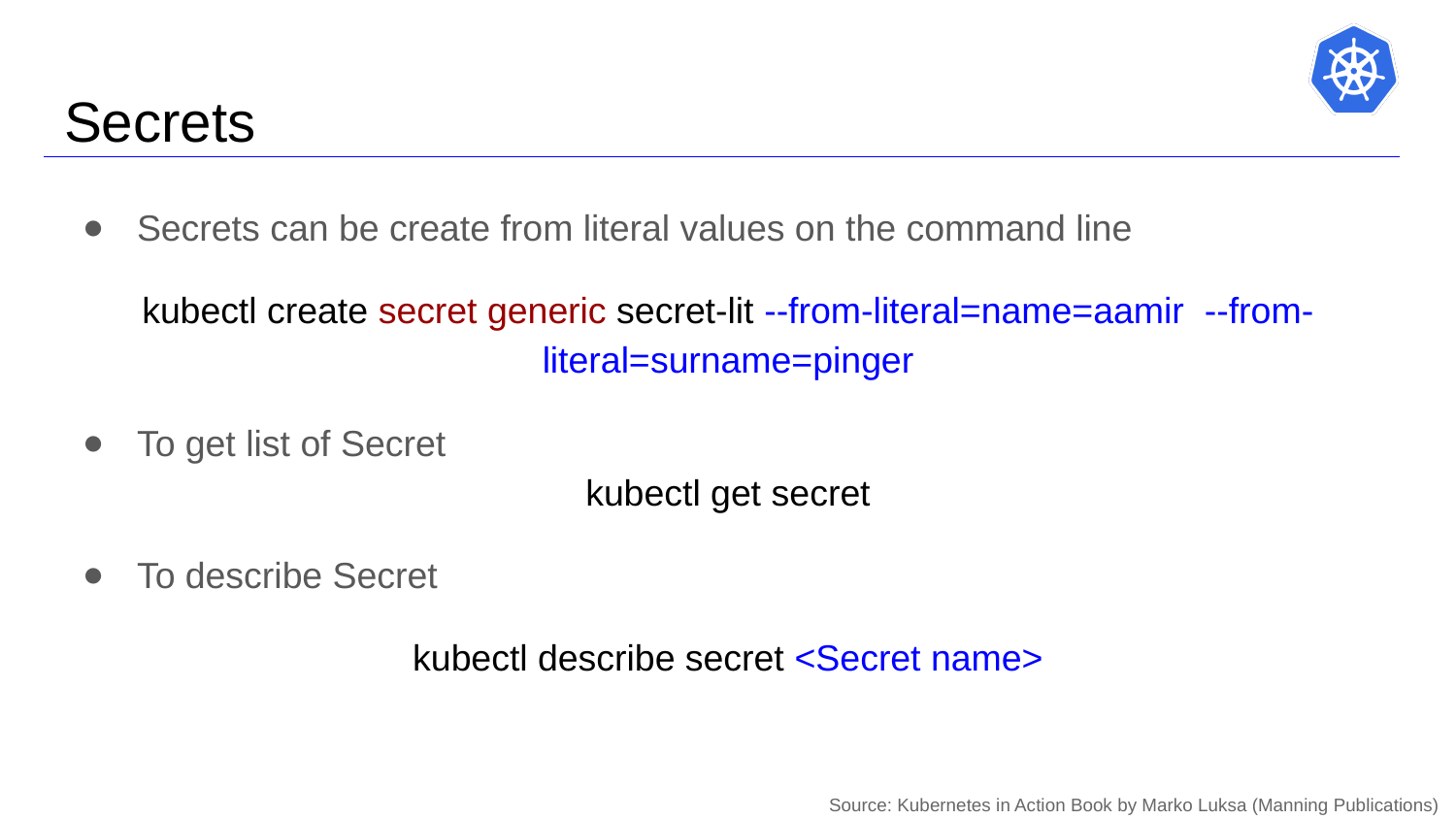

# Secrets
Secrets can be create from literal values on the command line
kubectl create secret generic secret-lit --from-literal=name=aamir  --from-literal=surname=pinger
To get list of Secret
kubectl get secret
To describe Secret
kubectl describe secret <Secret name>